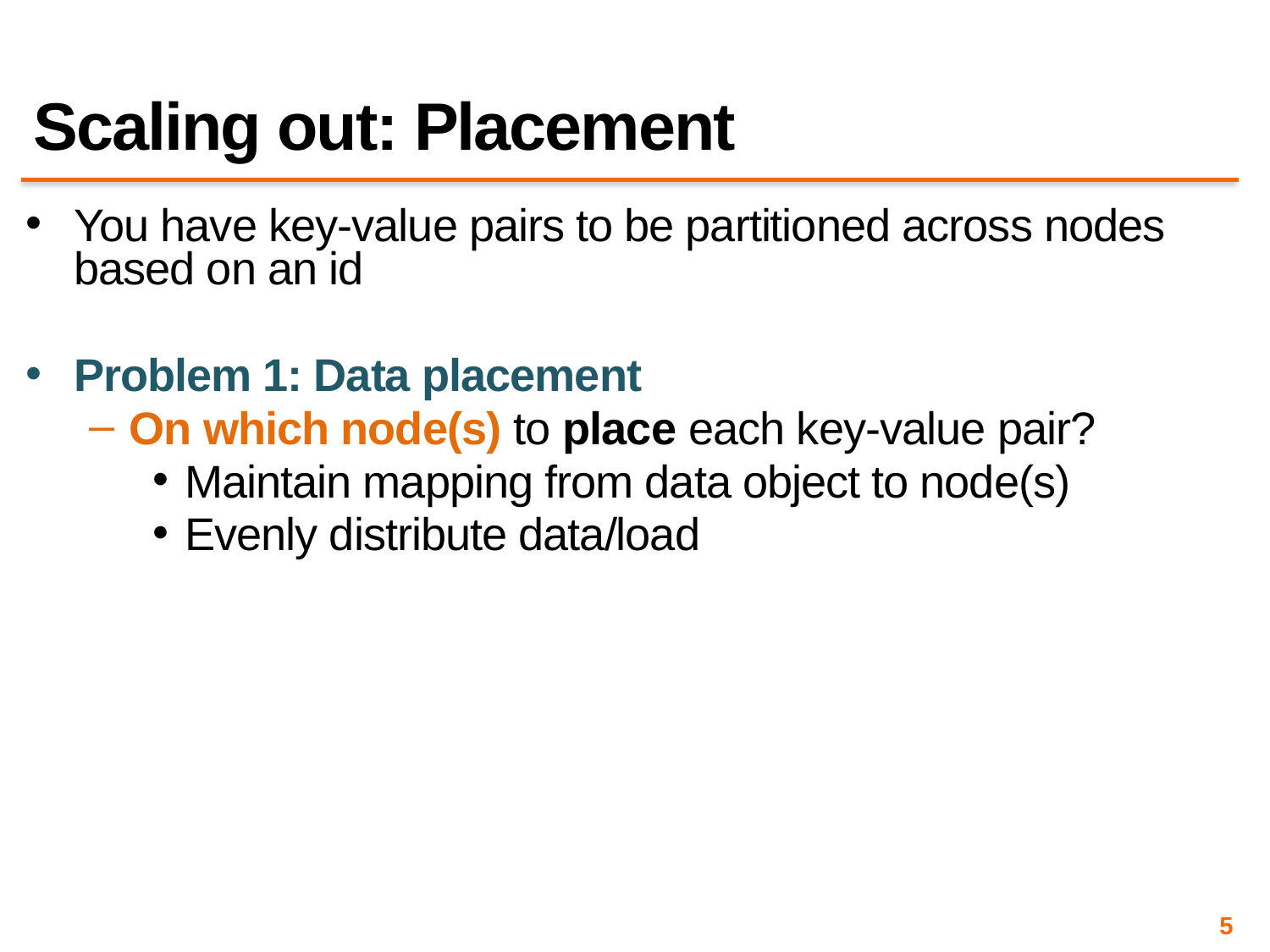

# Scaling out: Placement
You have key-value pairs to be partitioned across nodes based on an id

Problem 1: Data placement
On which node(s) to place each key-value pair?
Maintain mapping from data object to node(s)
Evenly distribute data/load

5